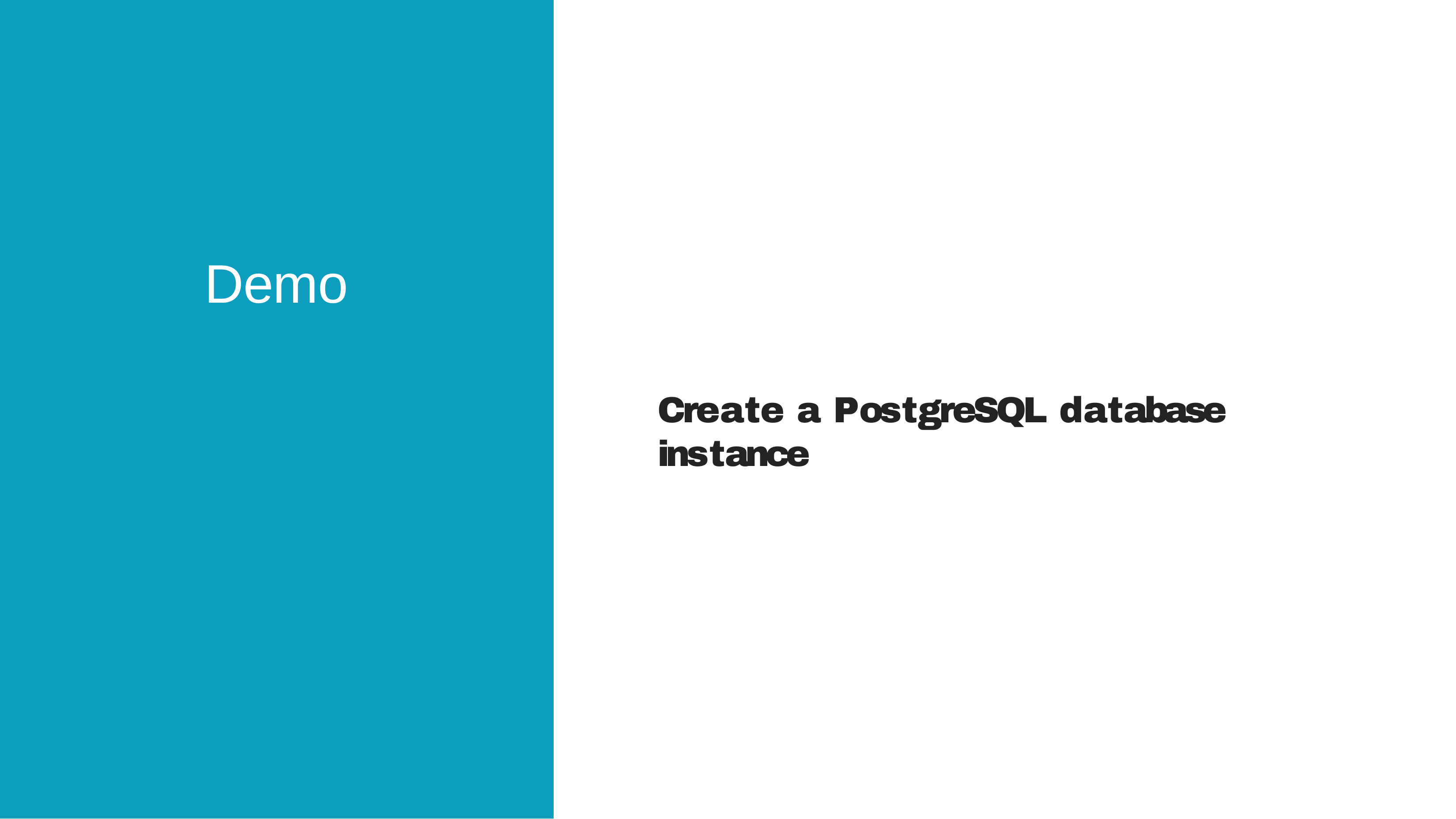

Demo
Create a PostgreSQL database instance
20